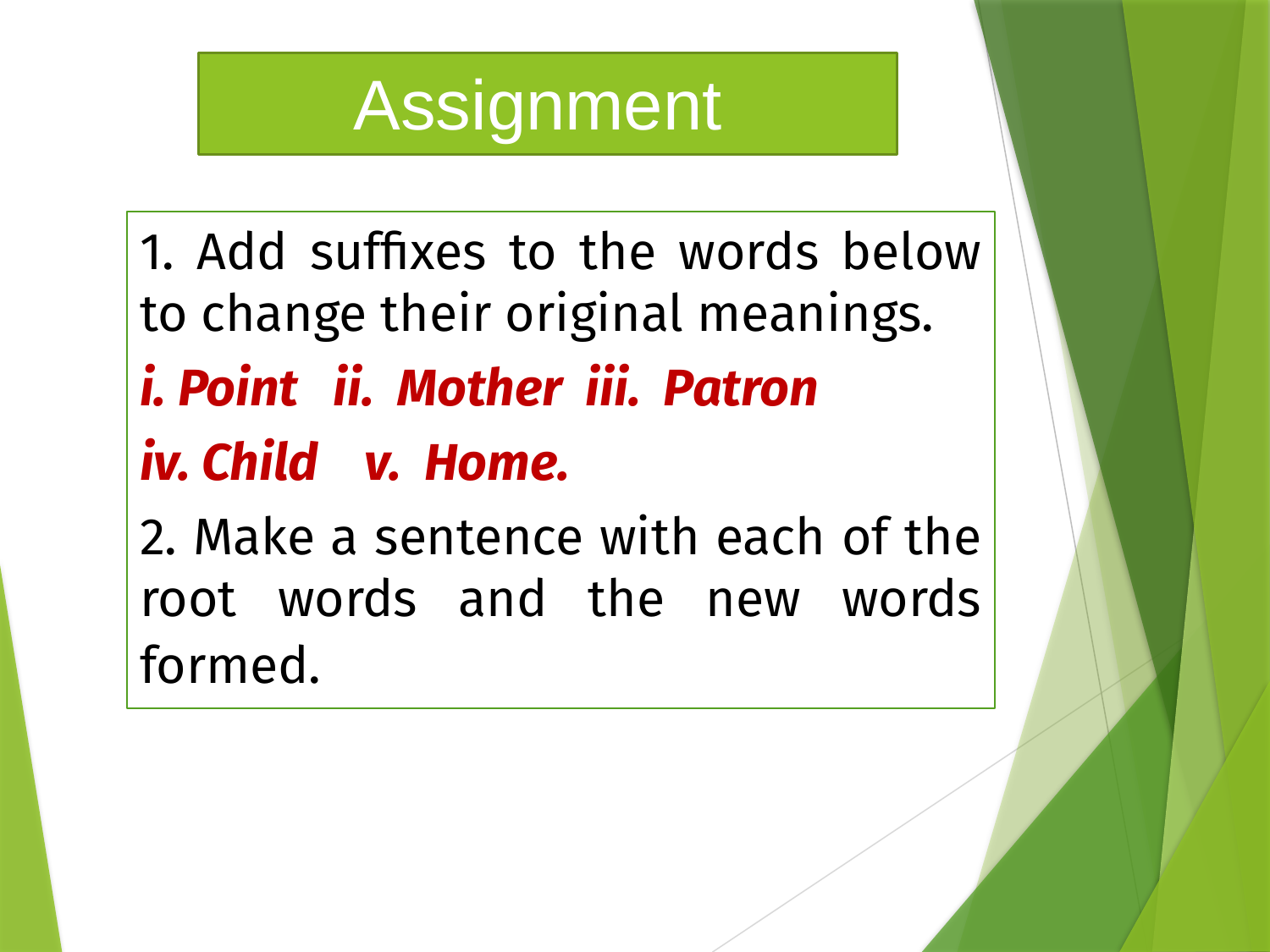

# Assignment
1. Add suffixes to the words below to change their original meanings.
i. Point   ii.  Mother  iii.  Patron
iv. Child    v.  Home.
2. Make a sentence with each of the root words and the new words formed.